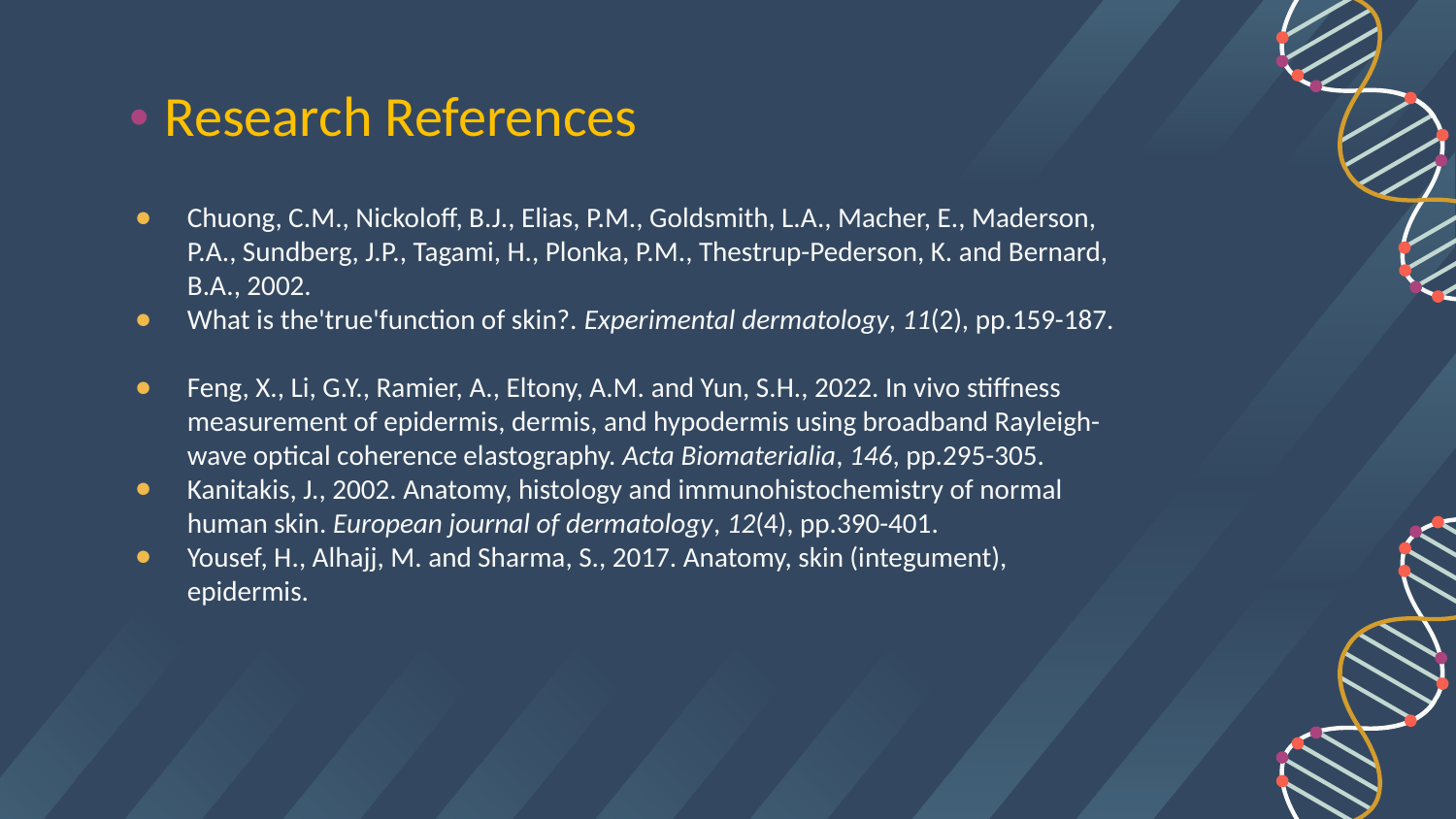

# • Research References
Chuong, C.M., Nickoloff, B.J., Elias, P.M., Goldsmith, L.A., Macher, E., Maderson, P.A., Sundberg, J.P., Tagami, H., Plonka, P.M., Thestrup-Pederson, K. and Bernard, B.A., 2002.
What is the'true'function of skin?. Experimental dermatology, 11(2), pp.159-187.

Feng, X., Li, G.Y., Ramier, A., Eltony, A.M. and Yun, S.H., 2022. In vivo stiffness measurement of epidermis, dermis, and hypodermis using broadband Rayleigh-wave optical coherence elastography. Acta Biomaterialia, 146, pp.295-305.
Kanitakis, J., 2002. Anatomy, histology and immunohistochemistry of normal human skin. European journal of dermatology, 12(4), pp.390-401.
Yousef, H., Alhajj, M. and Sharma, S., 2017. Anatomy, skin (integument), epidermis.